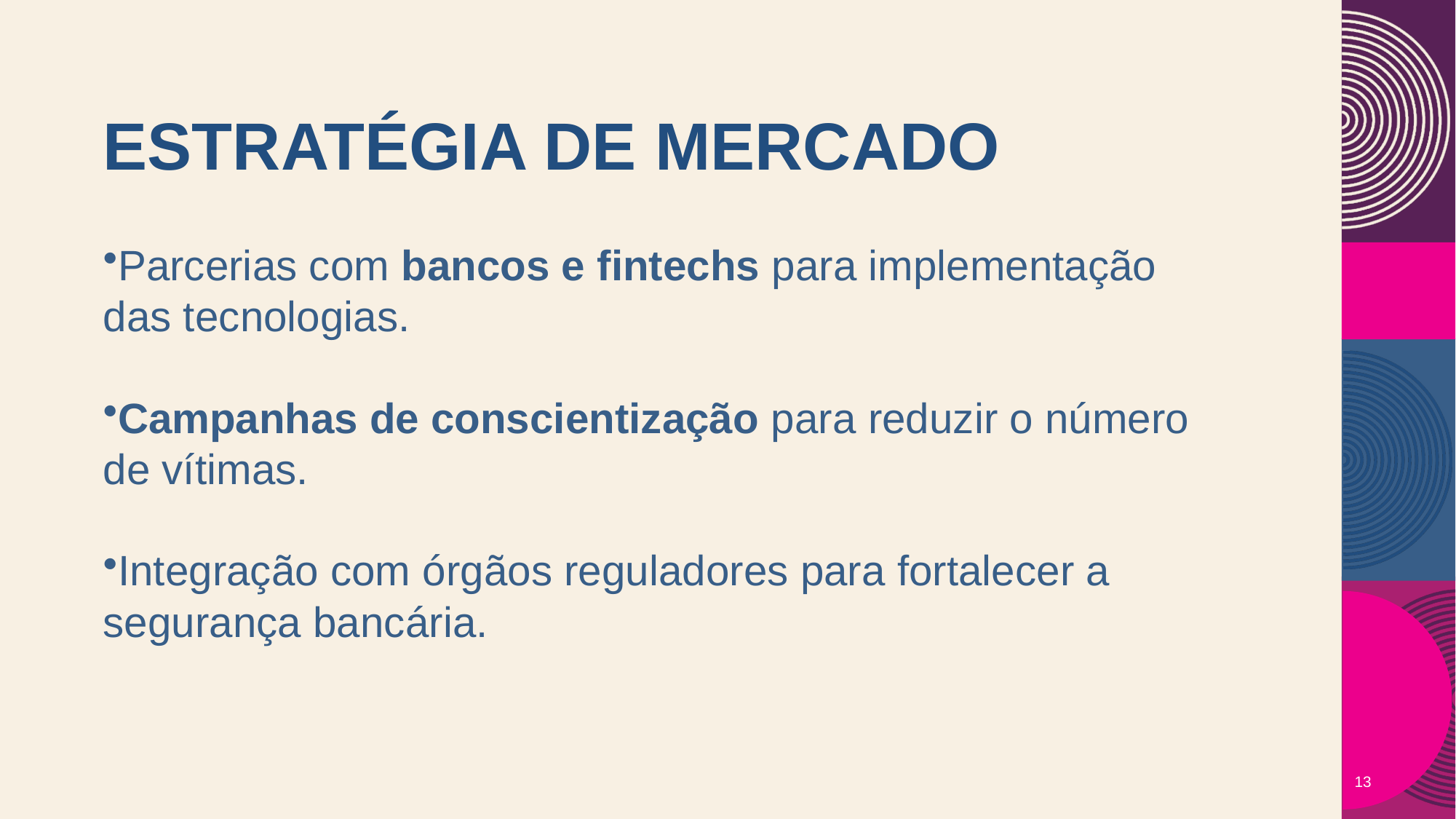

# Estratégia de Mercado
Parcerias com bancos e fintechs para implementação das tecnologias.

Campanhas de conscientização para reduzir o número de vítimas.

Integração com órgãos reguladores para fortalecer a segurança bancária.
13